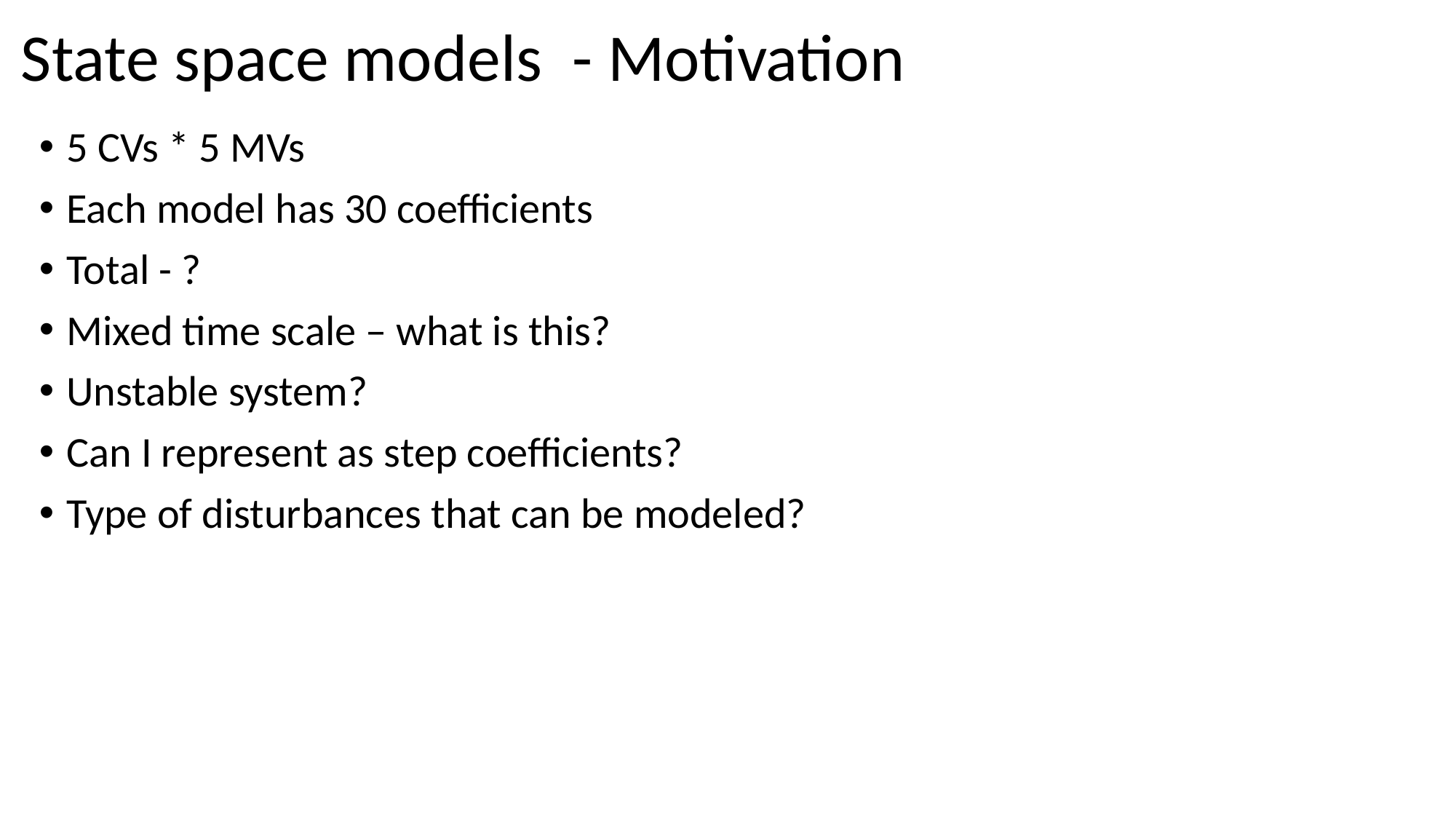

# State space models  - Motivation
5 CVs * 5 MVs
Each model has 30 coefficients
Total - ?
Mixed time scale – what is this?
Unstable system?
Can I represent as step coefficients?
Type of disturbances that can be modeled?